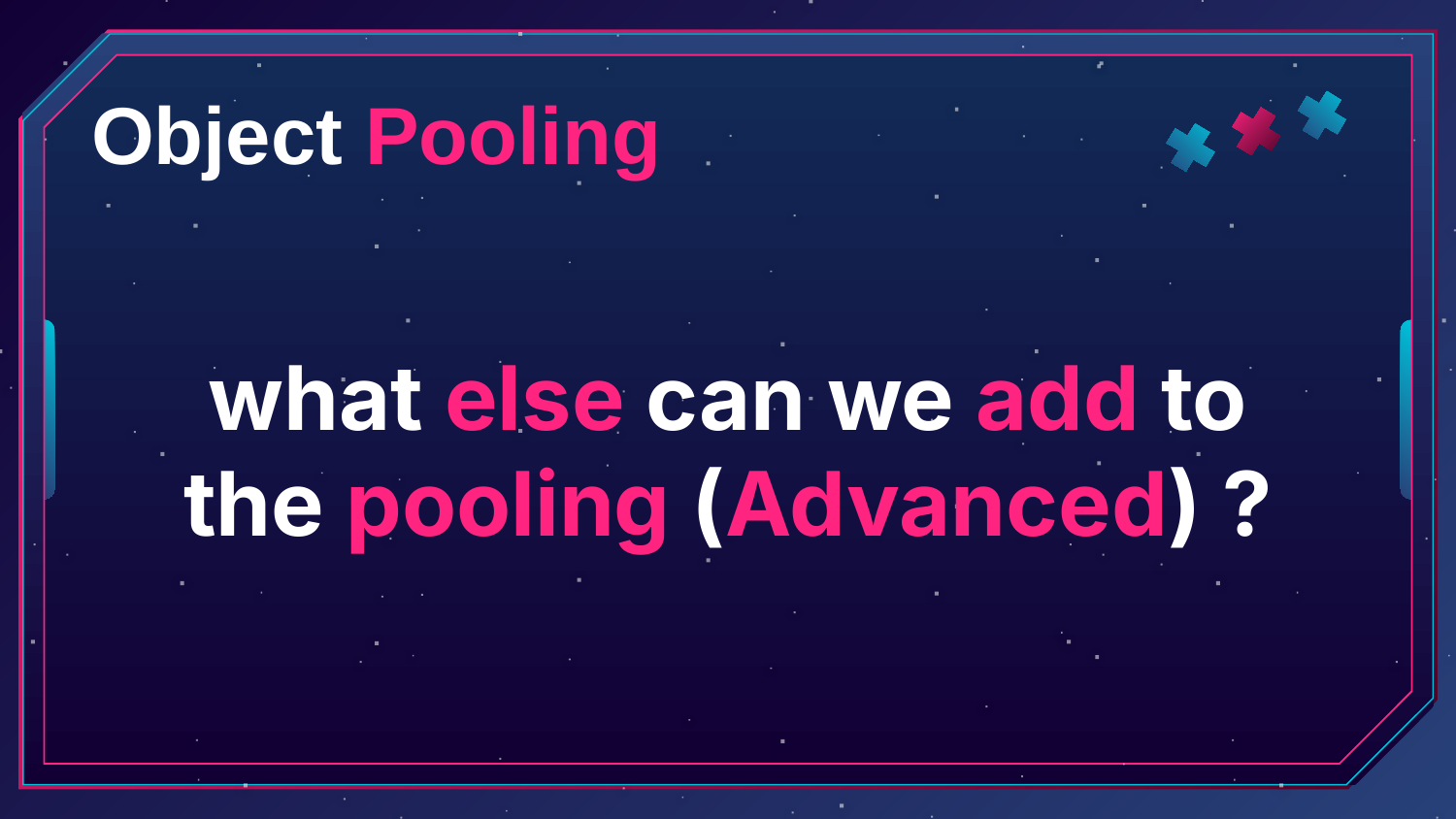

Object Pooling

what else can we add to the pooling (Advanced) ?